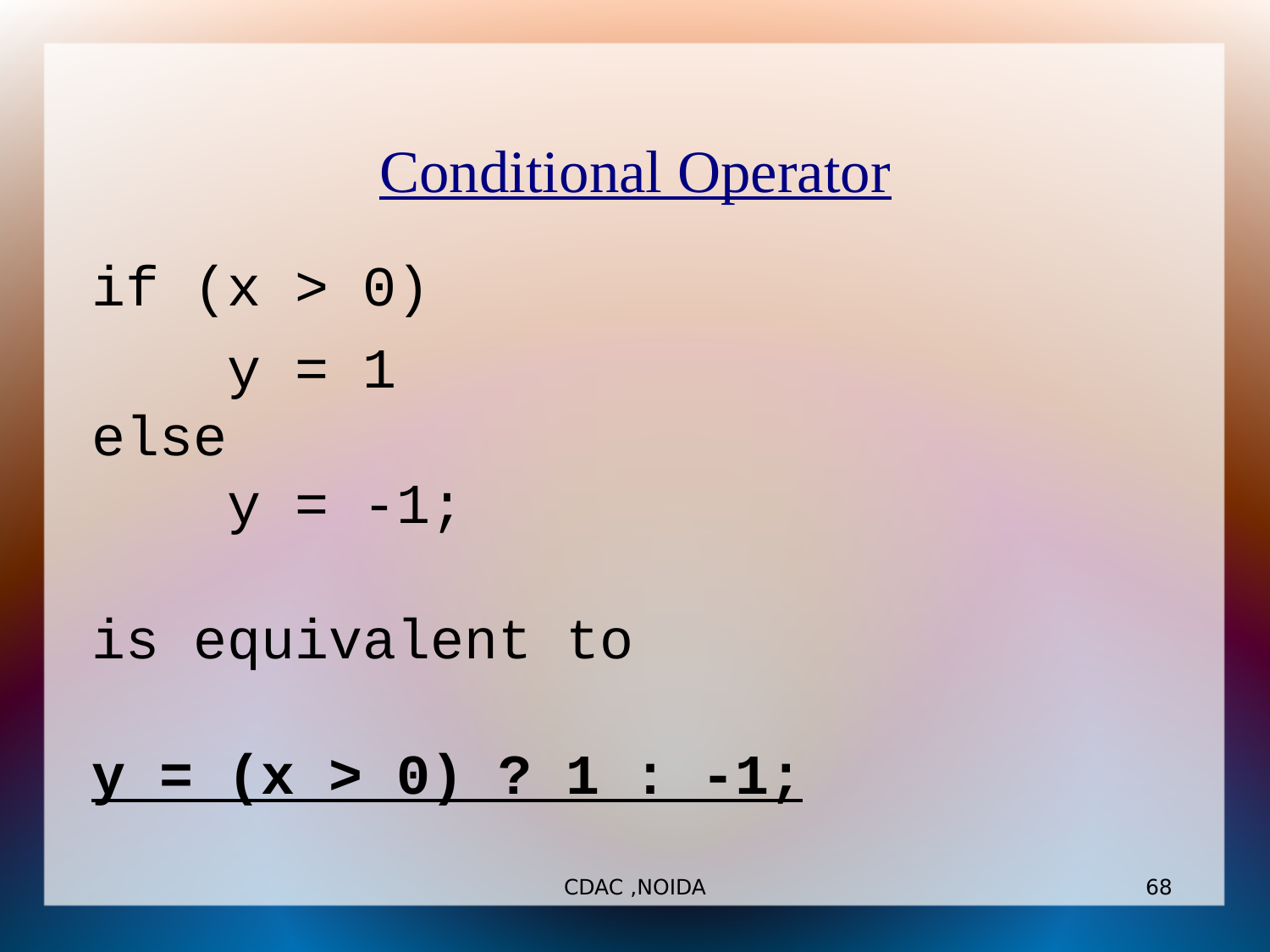

Conditional Operator
if (x > 0)
    y = 1
else
    y = -1;

is equivalent to

y = (x > 0) ? 1 : -1;

CDAC ,NOIDA
68